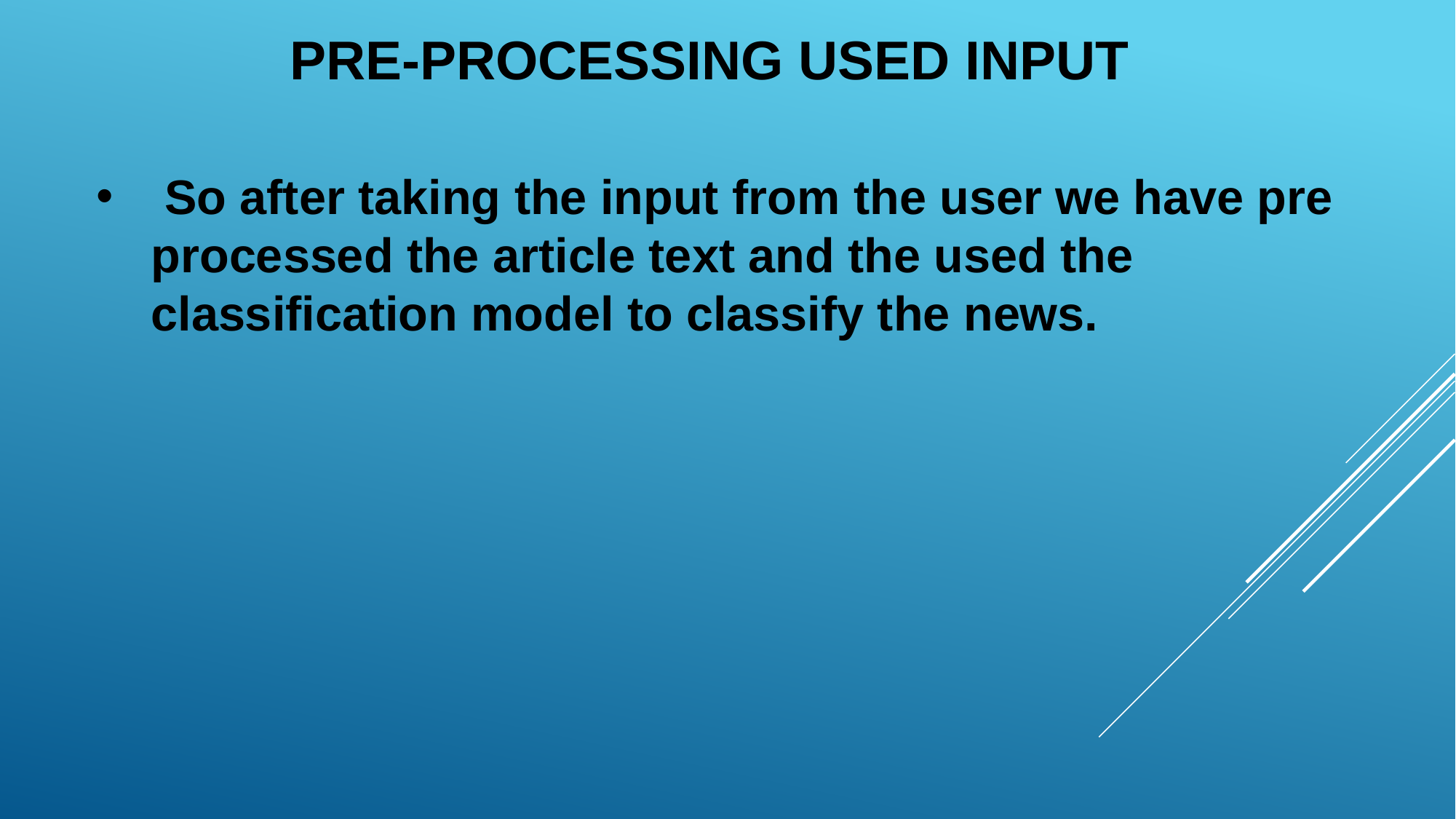

PRE-PROCESSING USED INPUT
 So after taking the input from the user we have pre processed the article text and the used the classification model to classify the news.